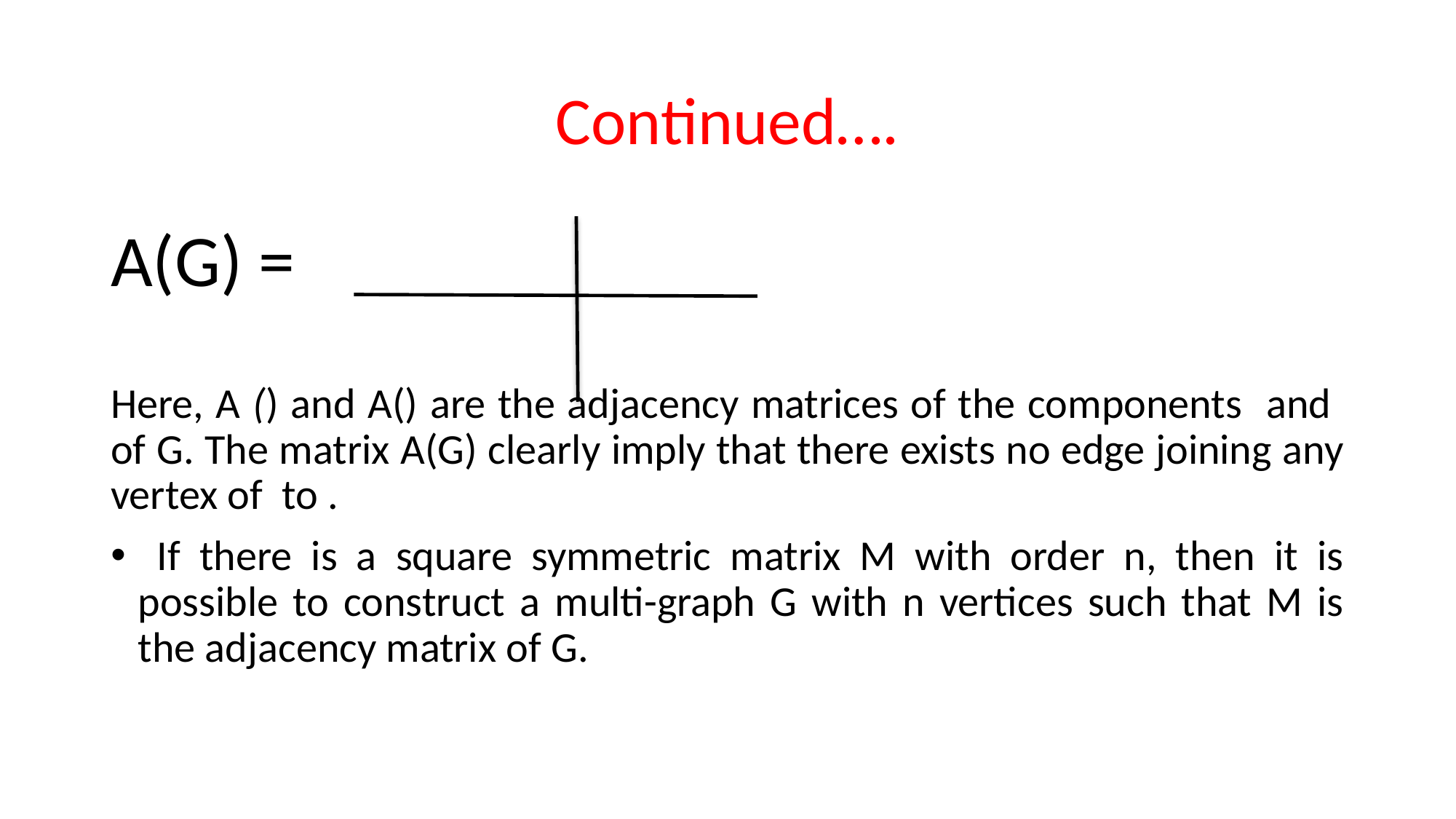

# Continued….

A(G) =

Here, A () and A() are the adjacency matrices of the components  and  of G. The matrix A(G) clearly imply that there exists no edge joining any vertex of  to .
 If there is a square symmetric matrix M with order n, then it is possible to construct a multi-graph G with n vertices such that M is the adjacency matrix of G.